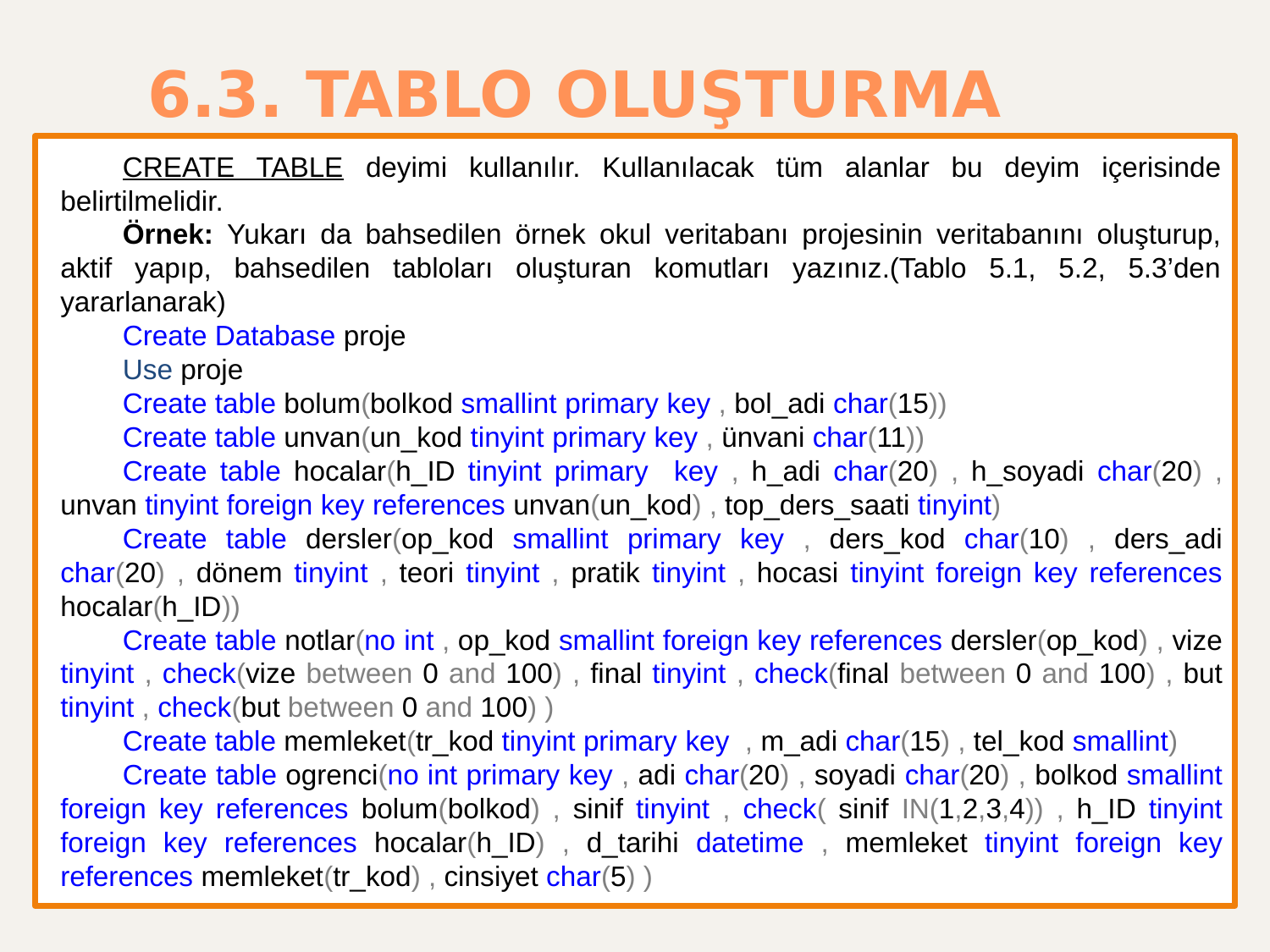

# 6.3. TABLO OLUŞTURMA
CREATE TABLE deyimi kullanılır. Kullanılacak tüm alanlar bu deyim içerisinde belirtilmelidir.
Örnek: Yukarı da bahsedilen örnek okul veritabanı projesinin veritabanını oluşturup, aktif yapıp, bahsedilen tabloları oluşturan komutları yazınız.(Tablo 5.1, 5.2, 5.3’den yararlanarak)
Create Database proje
Use proje
Create table bolum(bolkod smallint primary key , bol_adi char(15))
Create table unvan(un_kod tinyint primary key , ünvani char(11))
Create table hocalar(h_ID tinyint primary  key , h_adi char(20) , h_soyadi char(20) , unvan tinyint foreign key references unvan(un_kod) , top_ders_saati tinyint)
Create table dersler(op_kod smallint primary key , ders_kod char(10) , ders_adi char(20) , dönem tinyint , teori tinyint , pratik tinyint , hocasi tinyint foreign key references hocalar(h_ID))
Create table notlar(no int , op_kod smallint foreign key references dersler(op_kod) , vize tinyint , check(vize between 0 and 100) , final tinyint , check(final between 0 and 100) , but tinyint , check(but between 0 and 100) )
Create table memleket(tr_kod tinyint primary key  , m_adi char(15) , tel_kod smallint)
Create table ogrenci(no int primary key , adi char(20) , soyadi char(20) , bolkod smallint foreign key references bolum(bolkod) , sinif tinyint , check( sinif IN(1,2,3,4)) , h_ID tinyint foreign key references hocalar(h_ID) , d_tarihi datetime , memleket tinyint foreign key references memleket(tr_kod) , cinsiyet char(5) )